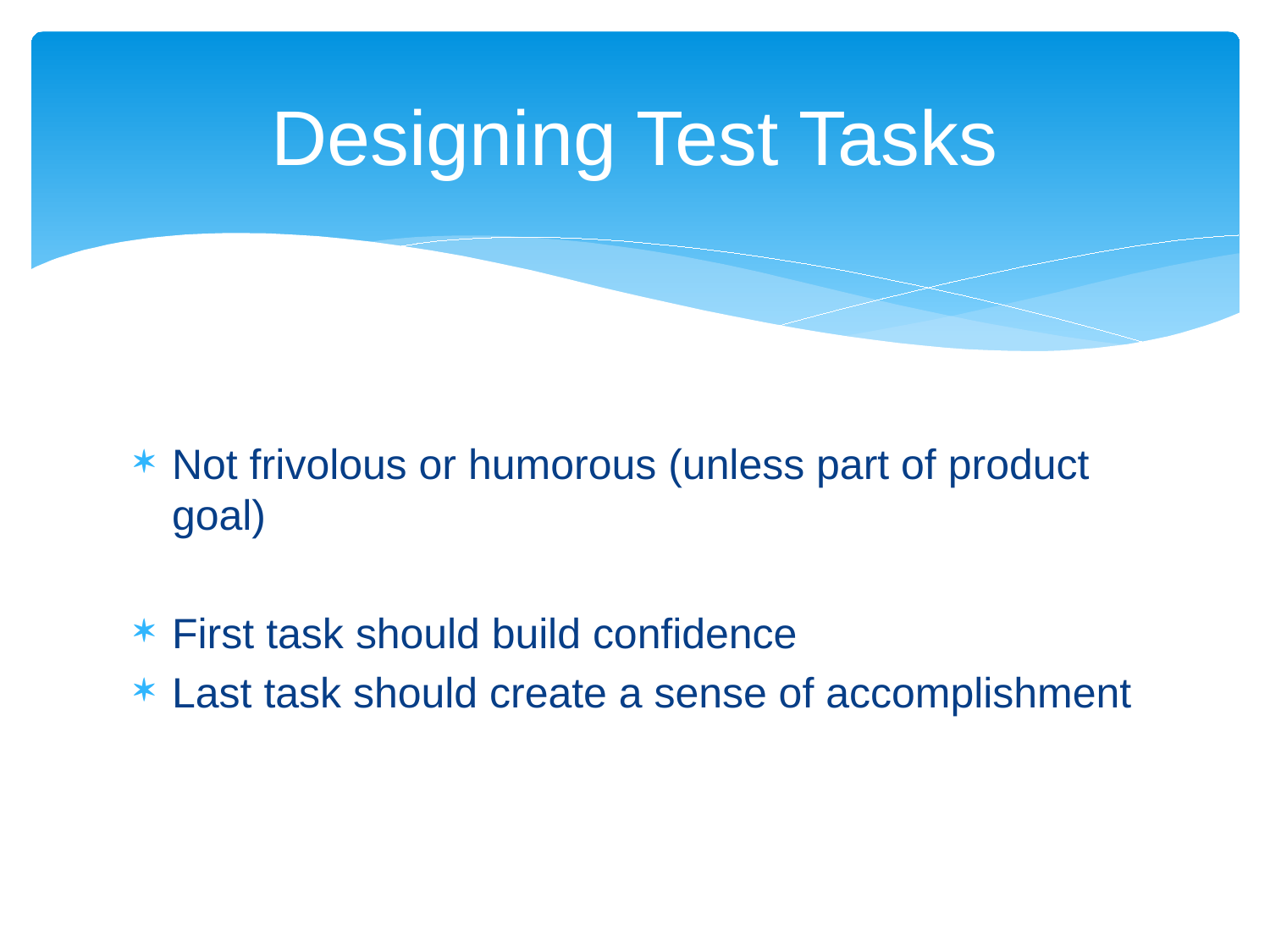

# Designing Test Tasks

Not frivolous or humorous (unless part of product goal)

First task should build confidence
Last task should create a sense of accomplishment